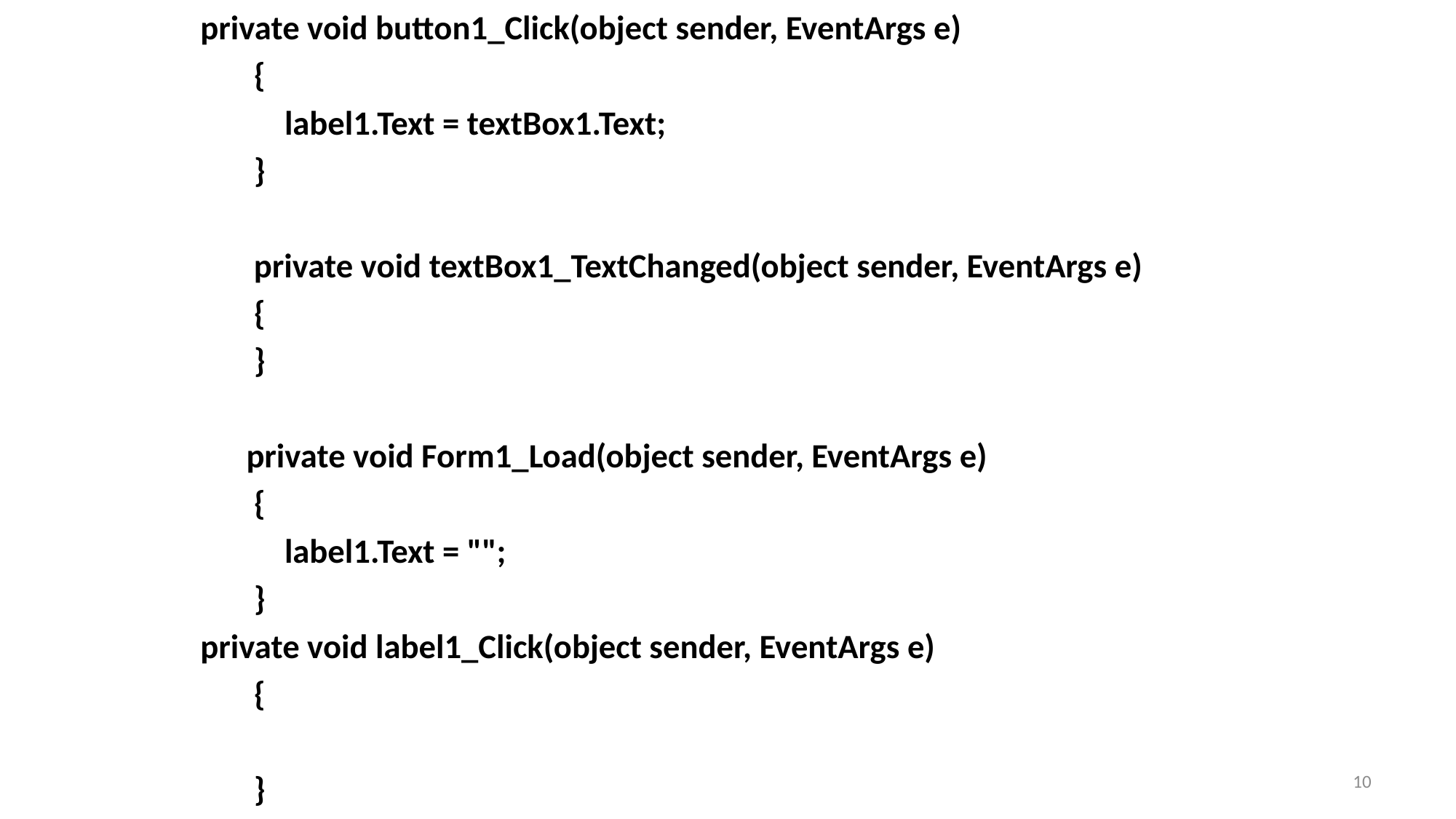

private void button1_Click(object sender, EventArgs e)
        {
            label1.Text = textBox1.Text;
        }

        private void textBox1_TextChanged(object sender, EventArgs e)
        {
        }

       private void Form1_Load(object sender, EventArgs e)
        {
            label1.Text = "";
        }
 private void label1_Click(object sender, EventArgs e)
        {

        }
10